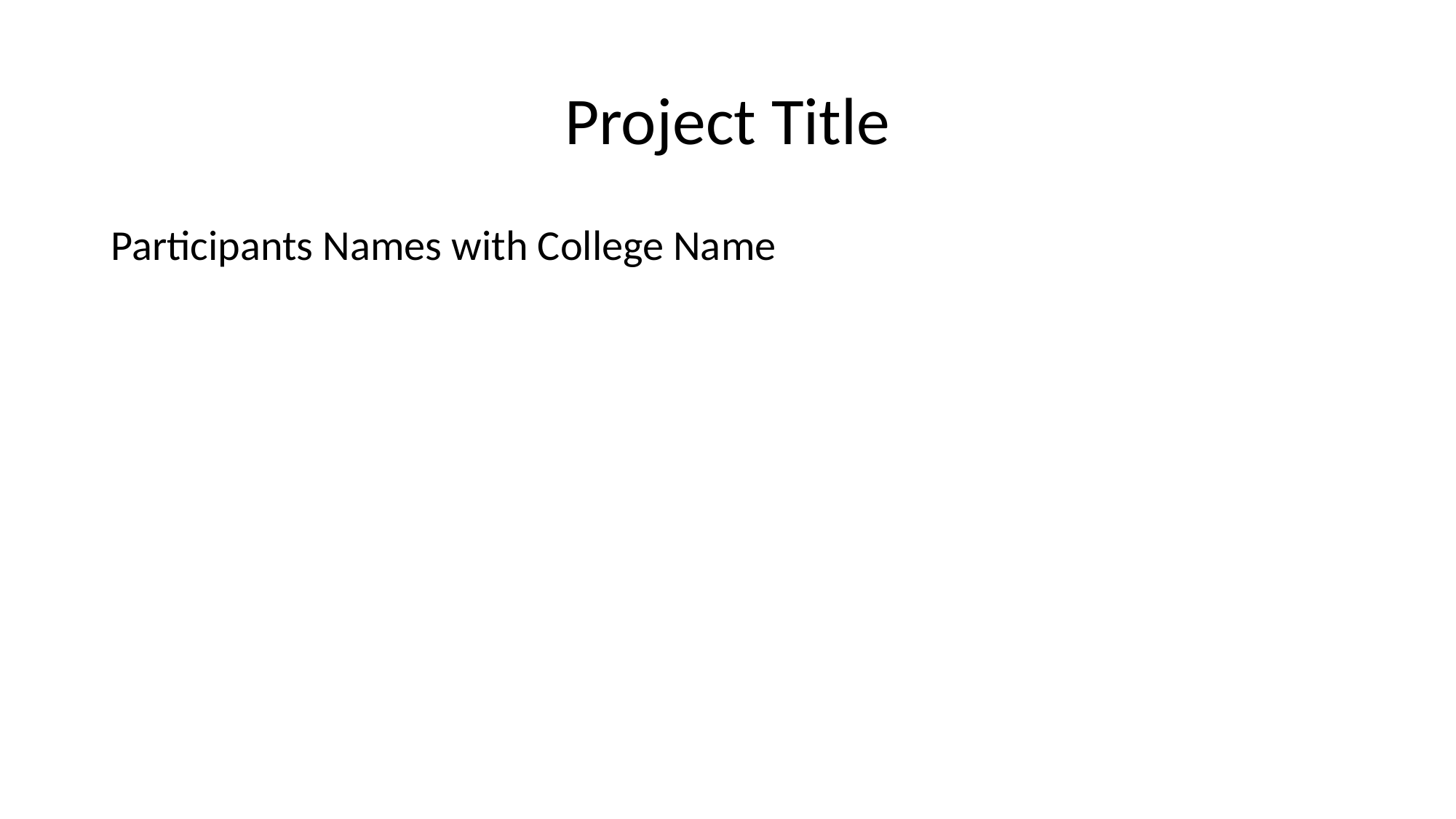

# Project Title
Participants Names with College Name